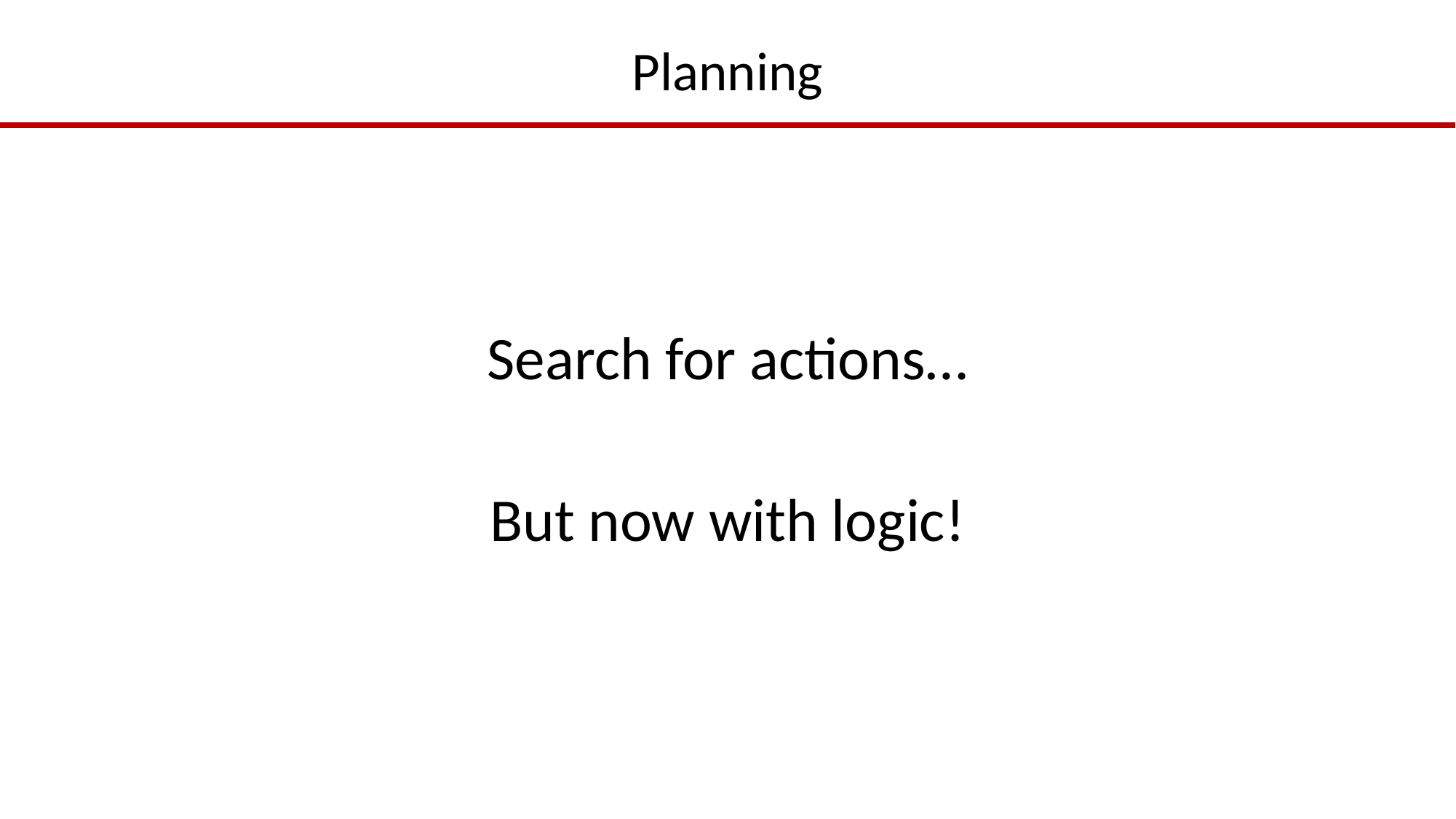

# Planning
Search for actions…

But now with logic!